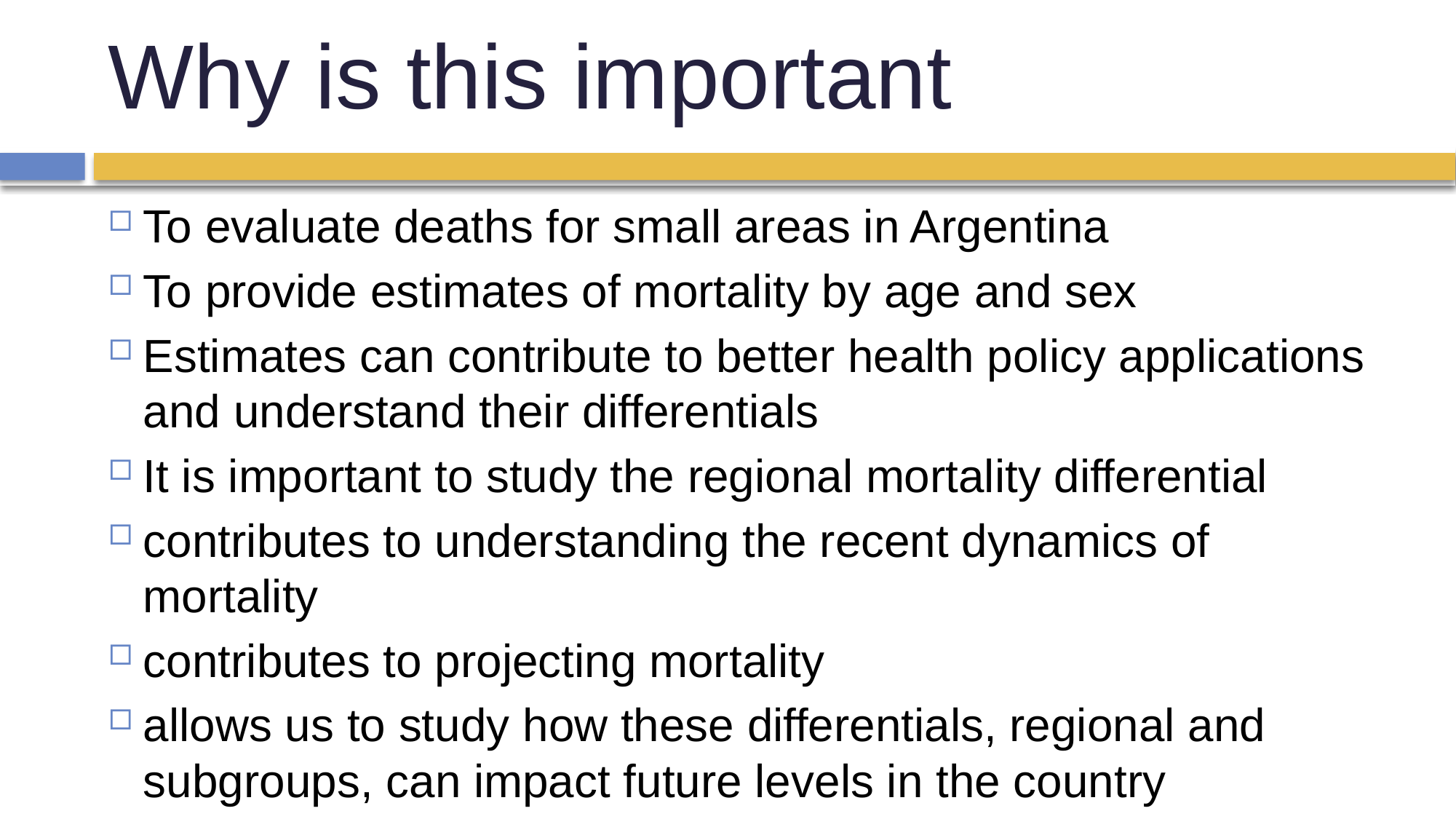

# Why is this important
To evaluate deaths for small areas in Argentina
To provide estimates of mortality by age and sex
Estimates can contribute to better health policy applications and understand their differentials
It is important to study the regional mortality differential
contributes to understanding the recent dynamics of mortality
contributes to projecting mortality
allows us to study how these differentials, regional and subgroups, can impact future levels in the country